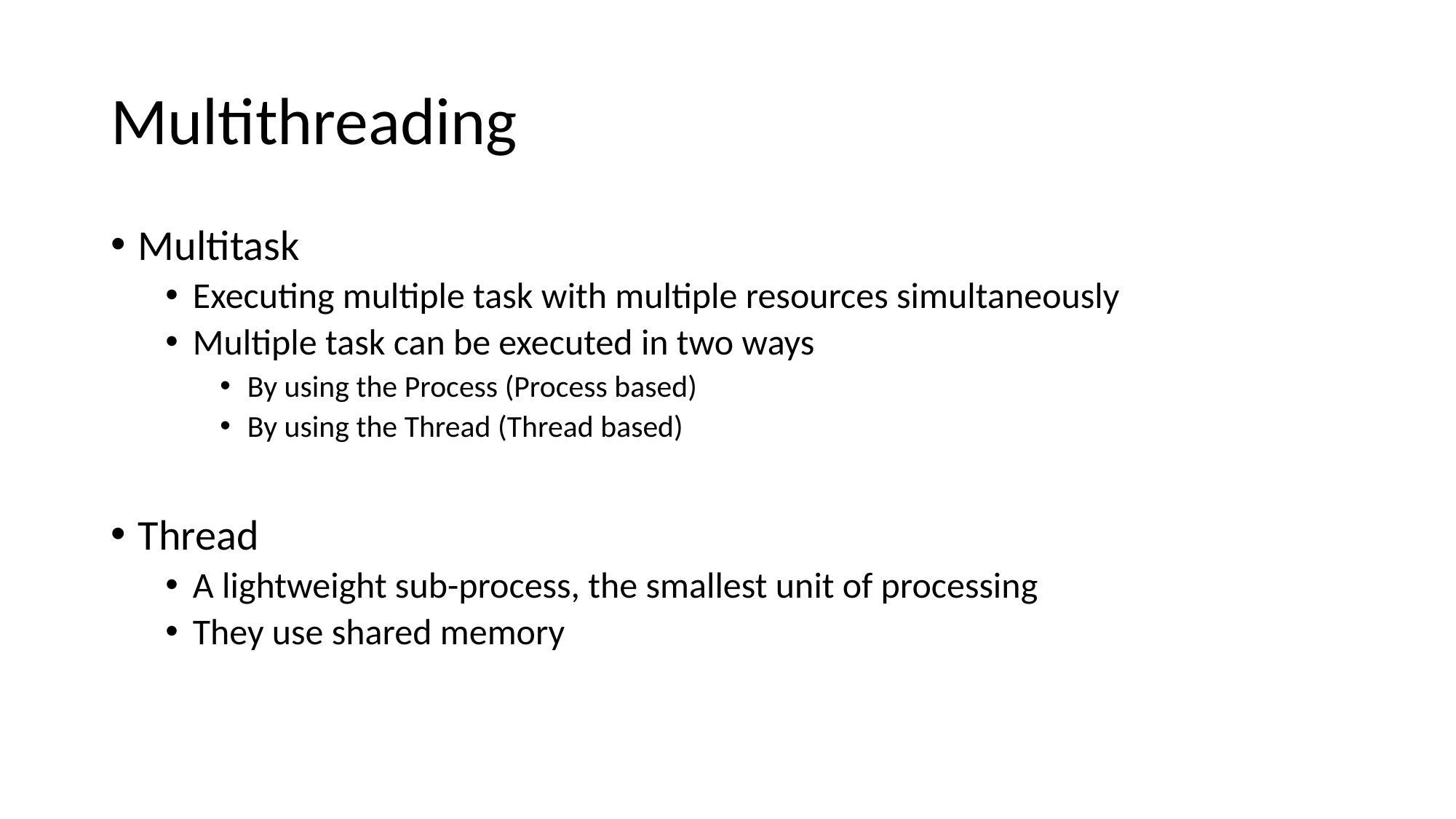

# Multithreading
Multitask
Executing multiple task with multiple resources simultaneously
Multiple task can be executed in two ways
By using the Process (Process based)
By using the Thread (Thread based)

Thread
A lightweight sub-process, the smallest unit of processing
They use shared memory